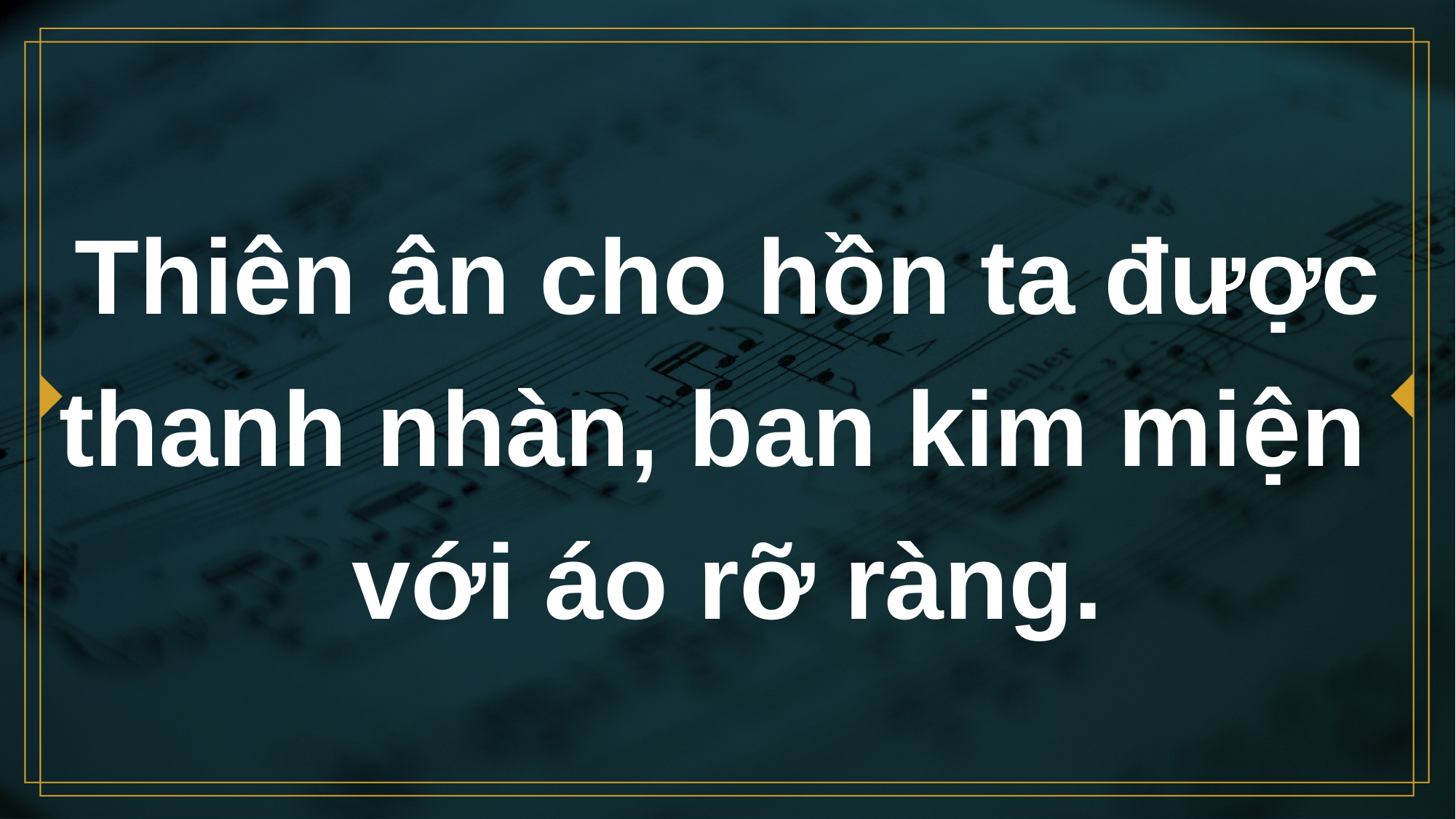

# Thiên ân cho hồn ta được thanh nhàn, ban kim miện với áo rỡ ràng.